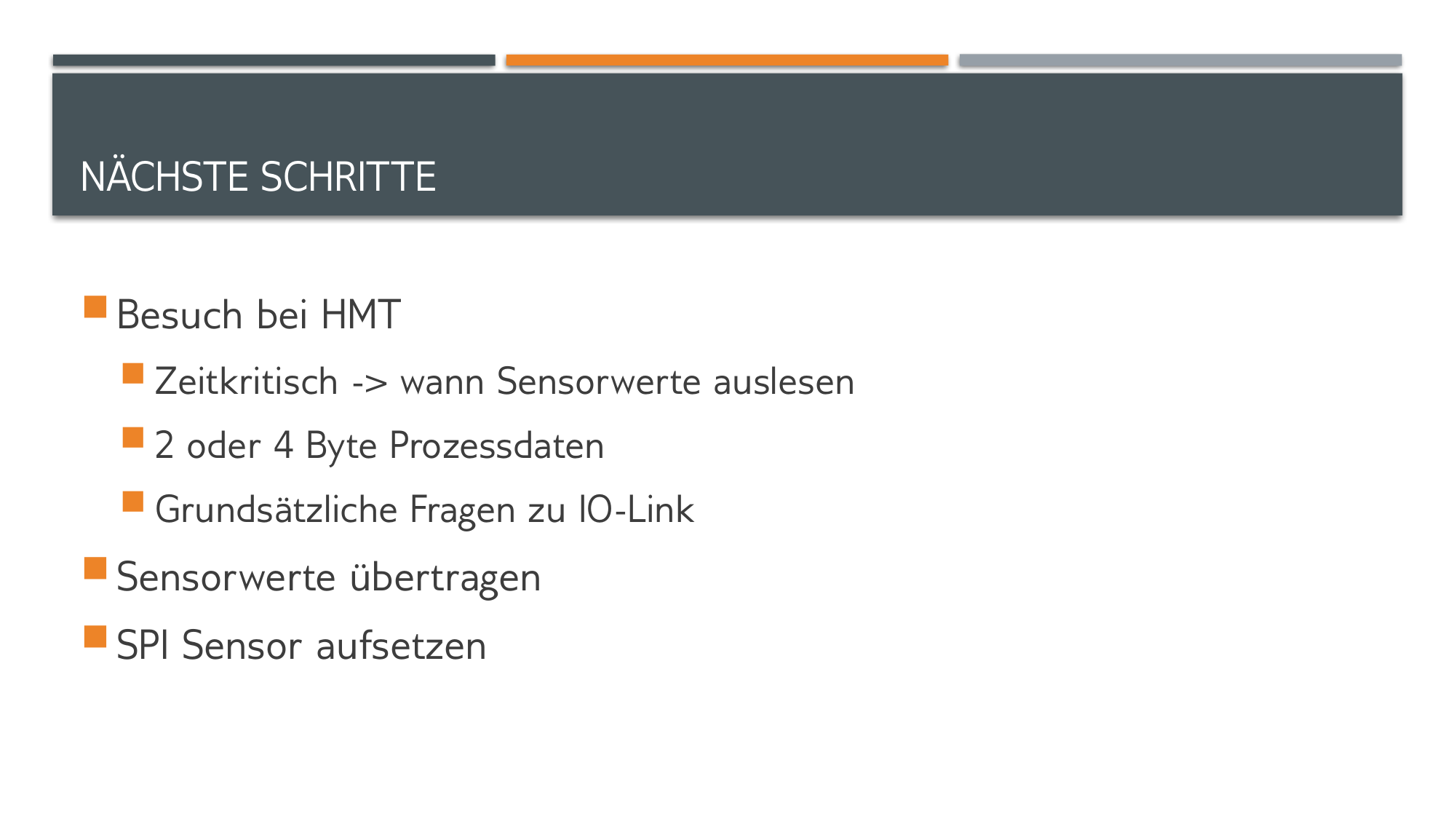

# Nächste Schritte
Besuch bei HMT
Zeitkritisch -> wann Sensorwerte auslesen
2 oder 4 Byte Prozessdaten
Grundsätzliche Fragen zu IO-Link
Sensorwerte übertragen
SPI Sensor aufsetzen